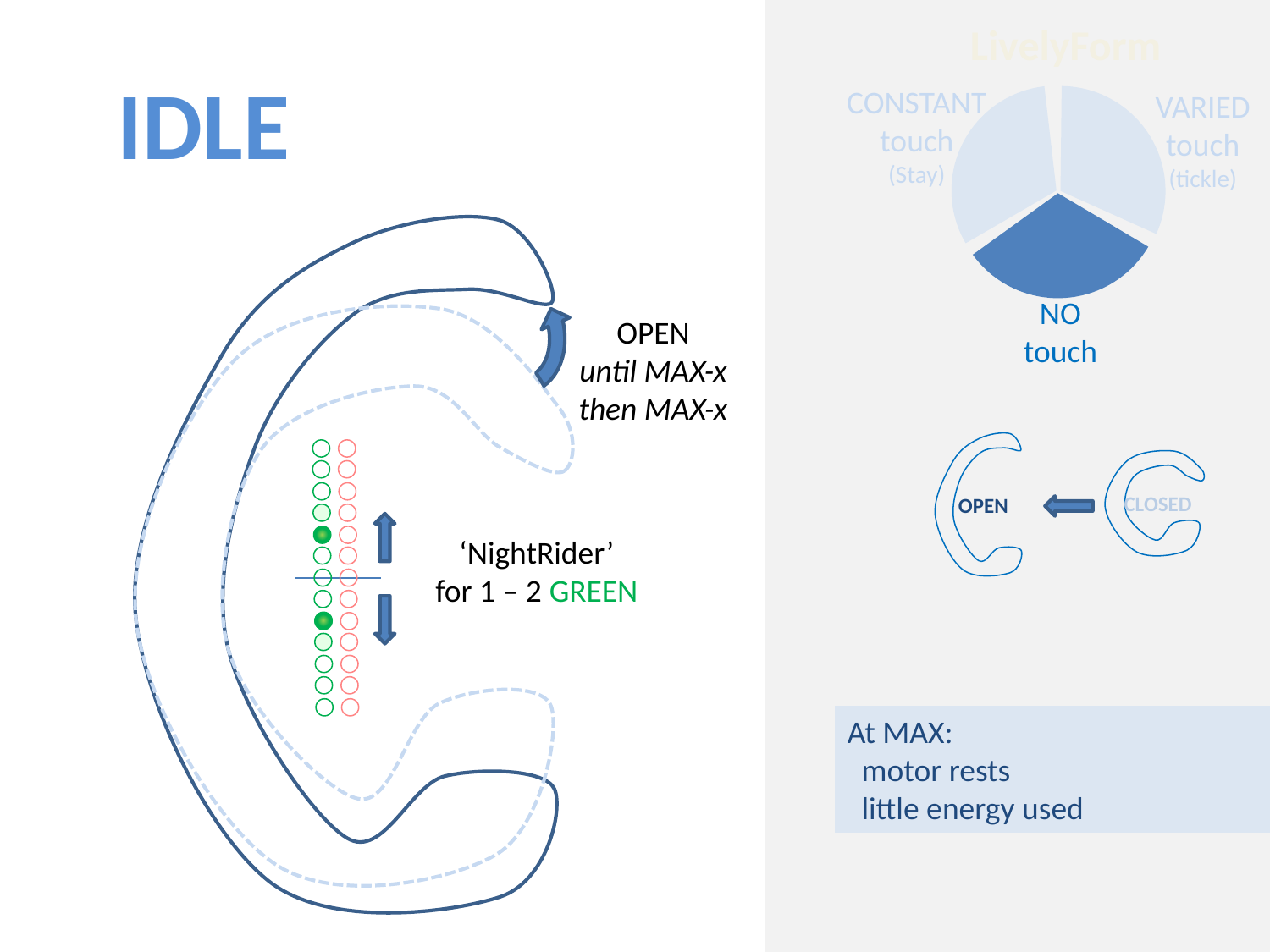

LivelyForm
IDLE
CONSTANT
touch
(Stay)
VARIED
touch
(tickle)

NO
touch

OPEN
until MAX-x
then MAX-x
  OPEN
CLOSED

‘NightRider’
for 1 – 2 GREEN

At MAX:
  motor rests
  little energy used